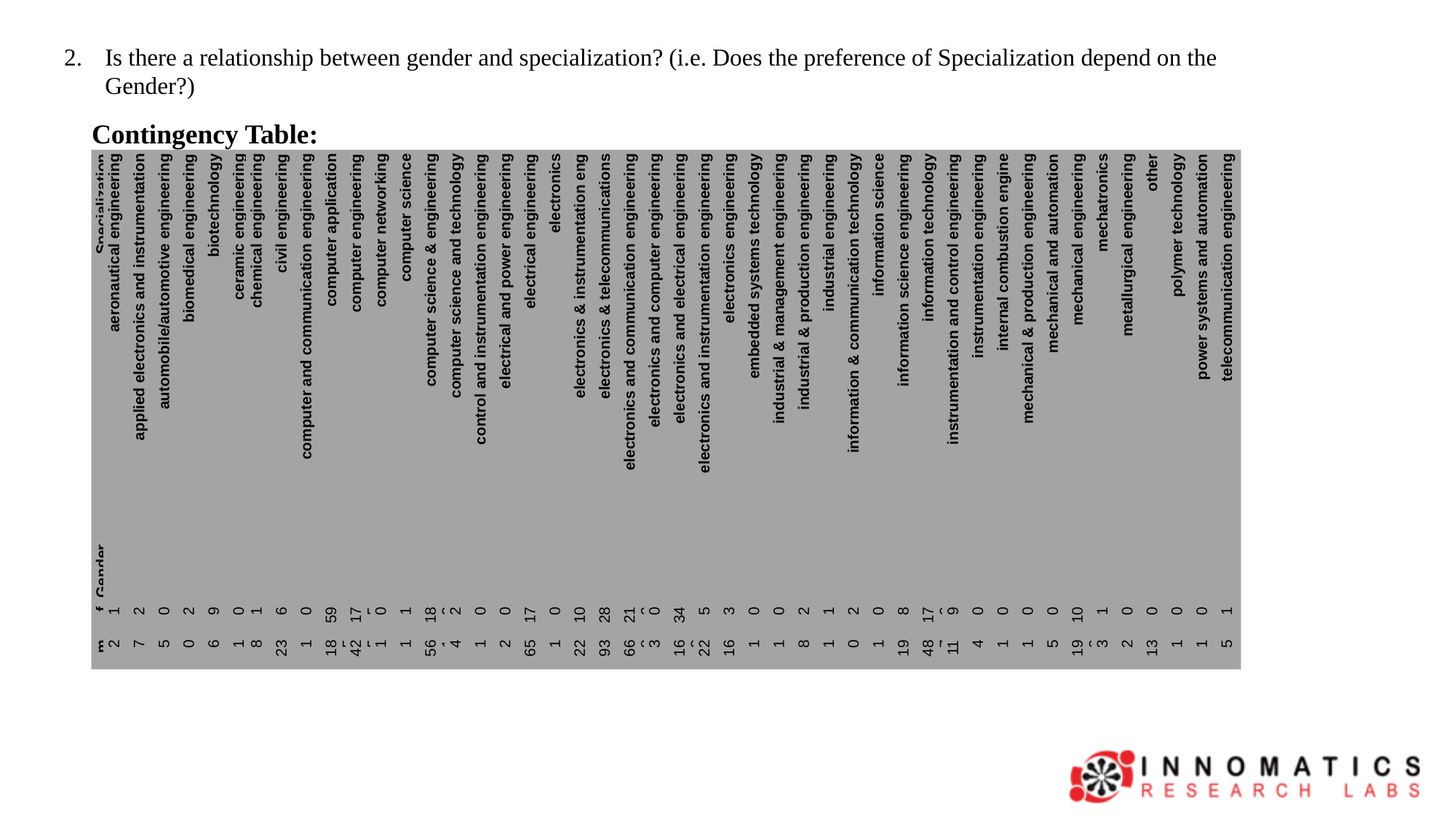

Is there a relationship between gender and specialization? (i.e. Does the preference of Specialization depend on the Gender?)

Contingency Table:
| Specialization | aeronautical engineering | applied electronics and instrumentation | automobile/automotive engineering | biomedical engineering | biotechnology | ceramic engineering | chemical engineering | civil engineering | computer and communication engineering | computer application | computer engineering | computer networking | computer science | computer science & engineering | computer science and technology | control and instrumentation engineering | electrical and power engineering | electrical engineering | electronics | electronics & instrumentation eng | electronics & telecommunications | electronics and communication engineering | electronics and computer engineering | electronics and electrical engineering | electronics and instrumentation engineering | electronics engineering | embedded systems technology | industrial & management engineering | industrial & production engineering | industrial engineering | information & communication technology | information science | information science engineering | information technology | instrumentation and control engineering | instrumentation engineering | internal combustion engine | mechanical & production engineering | mechanical and automation | mechanical engineering | mechatronics | metallurgical engineering | other | polymer technology | power systems and automation | telecommunication engineering |
| --- | --- | --- | --- | --- | --- | --- | --- | --- | --- | --- | --- | --- | --- | --- | --- | --- | --- | --- | --- | --- | --- | --- | --- | --- | --- | --- | --- | --- | --- | --- | --- | --- | --- | --- | --- | --- | --- | --- | --- | --- | --- | --- | --- | --- | --- | --- |
| Gender |  |  |  |  |  |  |  |  |  |  |  |  |  |  |  |  |  |  |  |  |  |  |  |  |  |  |  |  |  |  |  |  |  |  |  |  |  |  |  |  |  |  |  |  |  |  |
| f | 1 | 2 | 0 | 2 | 9 | 0 | 1 | 6 | 0 | 59 | 175 | 0 | 1 | 183 | 2 | 0 | 0 | 17 | 0 | 10 | 28 | 212 | 0 | 34 | 5 | 3 | 0 | 0 | 2 | 1 | 2 | 0 | 8 | 173 | 9 | 0 | 0 | 0 | 0 | 10 | 1 | 0 | 0 | 0 | 0 | 1 |
| m | 2 | 7 | 5 | 0 | 6 | 1 | 8 | 23 | 1 | 185 | 425 | 1 | 1 | 561 | 4 | 1 | 2 | 65 | 1 | 22 | 93 | 668 | 3 | 162 | 22 | 16 | 1 | 1 | 8 | 1 | 0 | 1 | 19 | 487 | 11 | 4 | 1 | 1 | 5 | 190 | 3 | 2 | 13 | 1 | 1 | 5 |